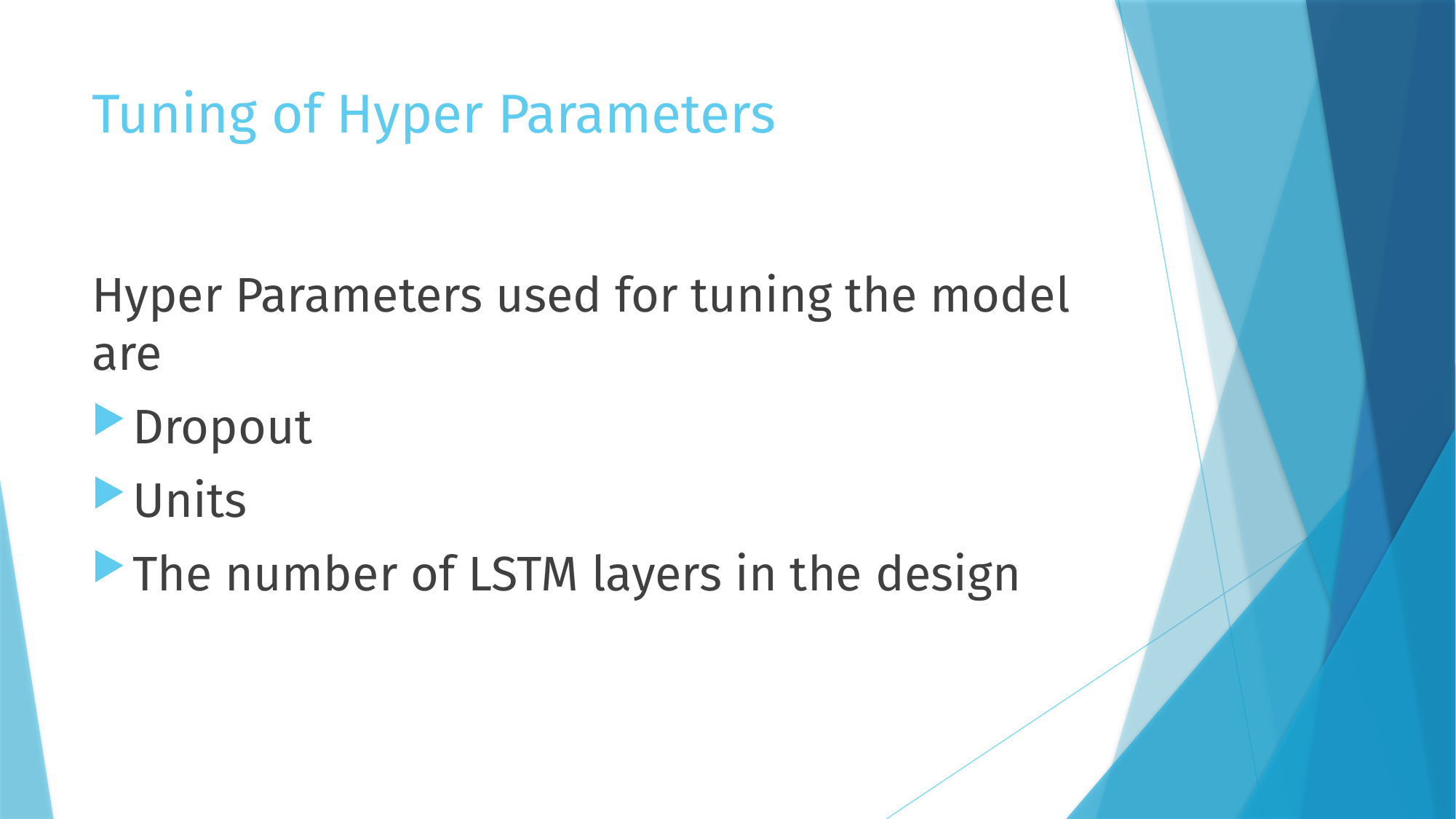

# Tuning of Hyper Parameters
Hyper Parameters used for tuning the model are
Dropout
Units
The number of LSTM layers in the design